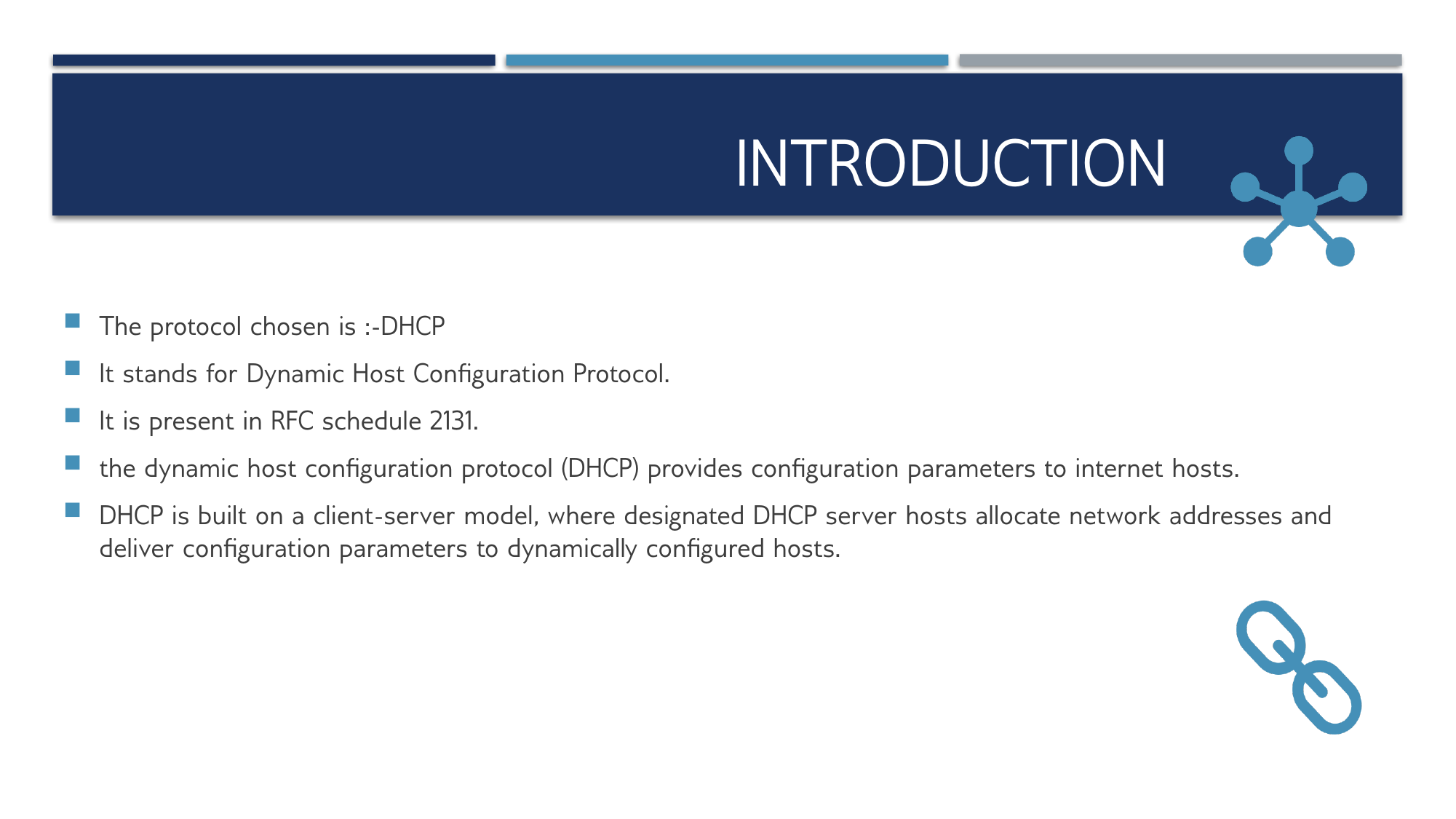

# INTRODUCTION

The protocol chosen is :-DHCP
It stands for Dynamic Host Configuration Protocol.
It is present in RFC schedule 2131.
the dynamic host configuration protocol (DHCP) provides configuration parameters to internet hosts.
DHCP is built on a client-server model, where designated DHCP server hosts allocate network addresses and deliver configuration parameters to dynamically configured hosts.